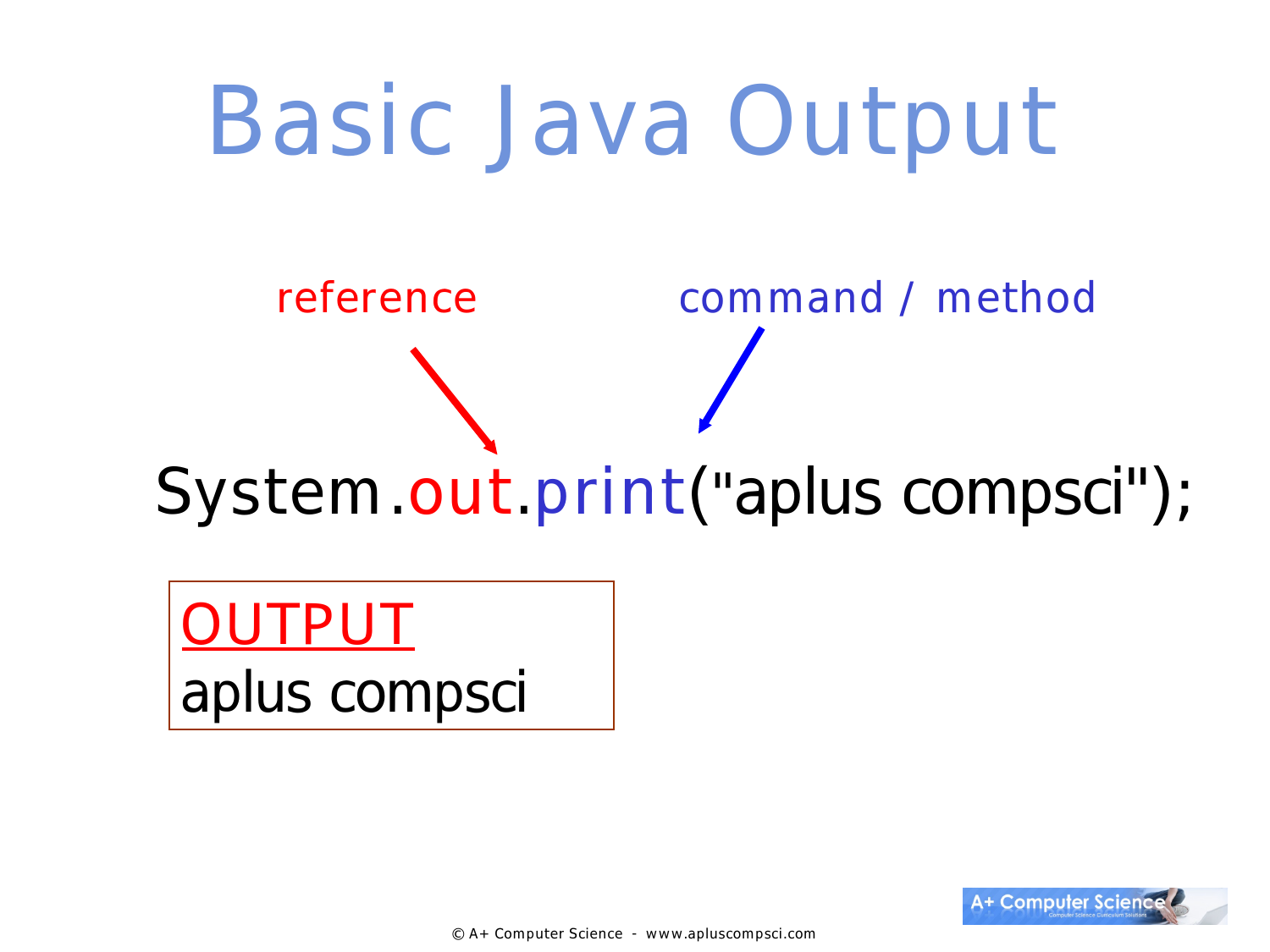

Basic Java Output
reference
command / method

System.out.print("aplus compsci");

OUTPUT
aplus compsci

© A+ Computer Science  -  www.apluscompsci.com